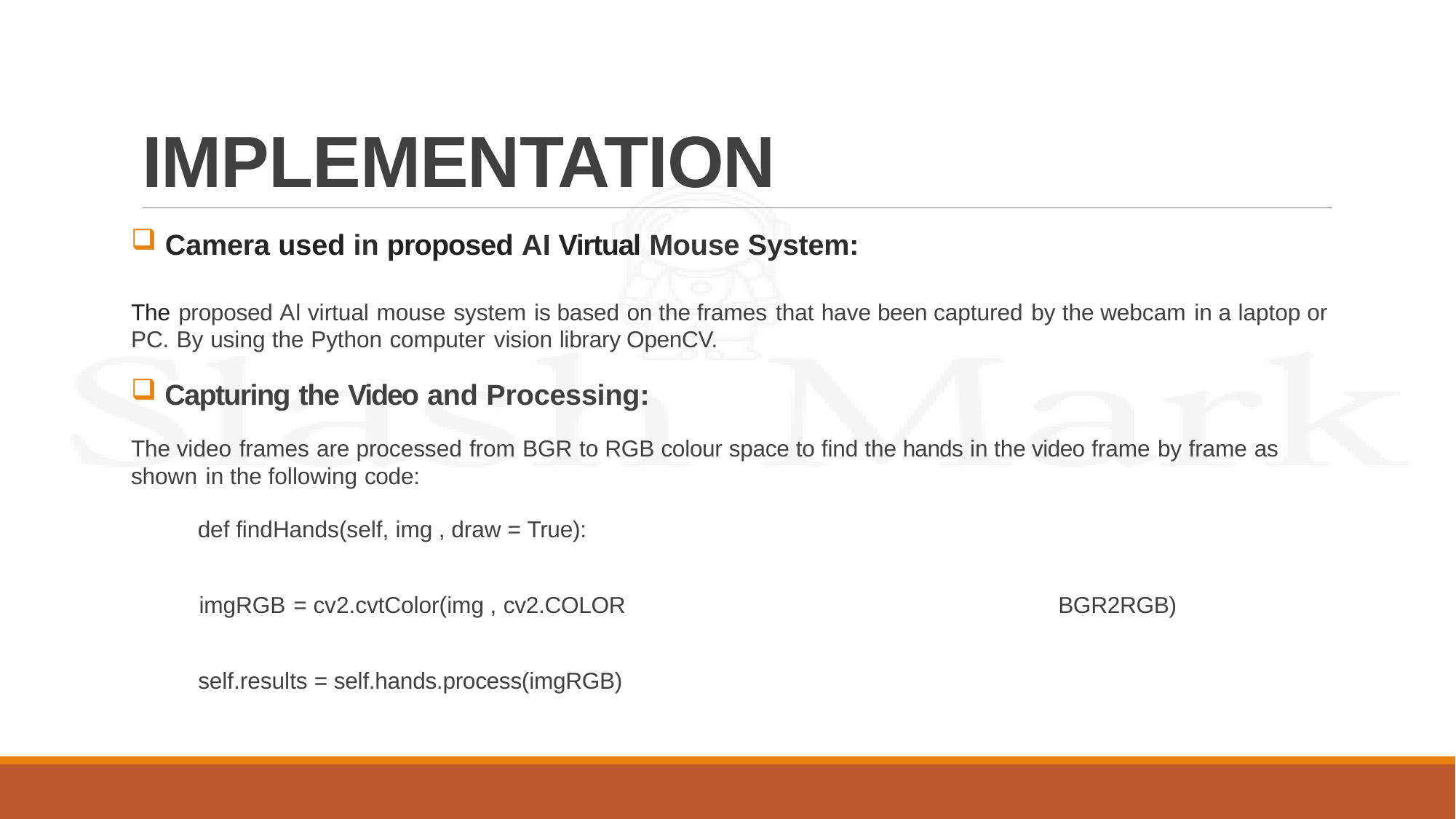

# IMPLEMENTATION
Camera used in proposed AI Virtual Mouse System:
The proposed Al virtual mouse system is based on the frames that have been captured by the webcam in a laptop or PC. By using the Python computer vision library OpenCV.
Capturing the Video and Processing:
The video frames are processed from BGR to RGB colour space to find the hands in the video frame by frame as shown in the following code:
def findHands(self, img , draw = True):
imgRGB = cv2.cvtColor(img , cv2.COLOR	BGR2RGB)
self.results = self.hands.process(imgRGB)